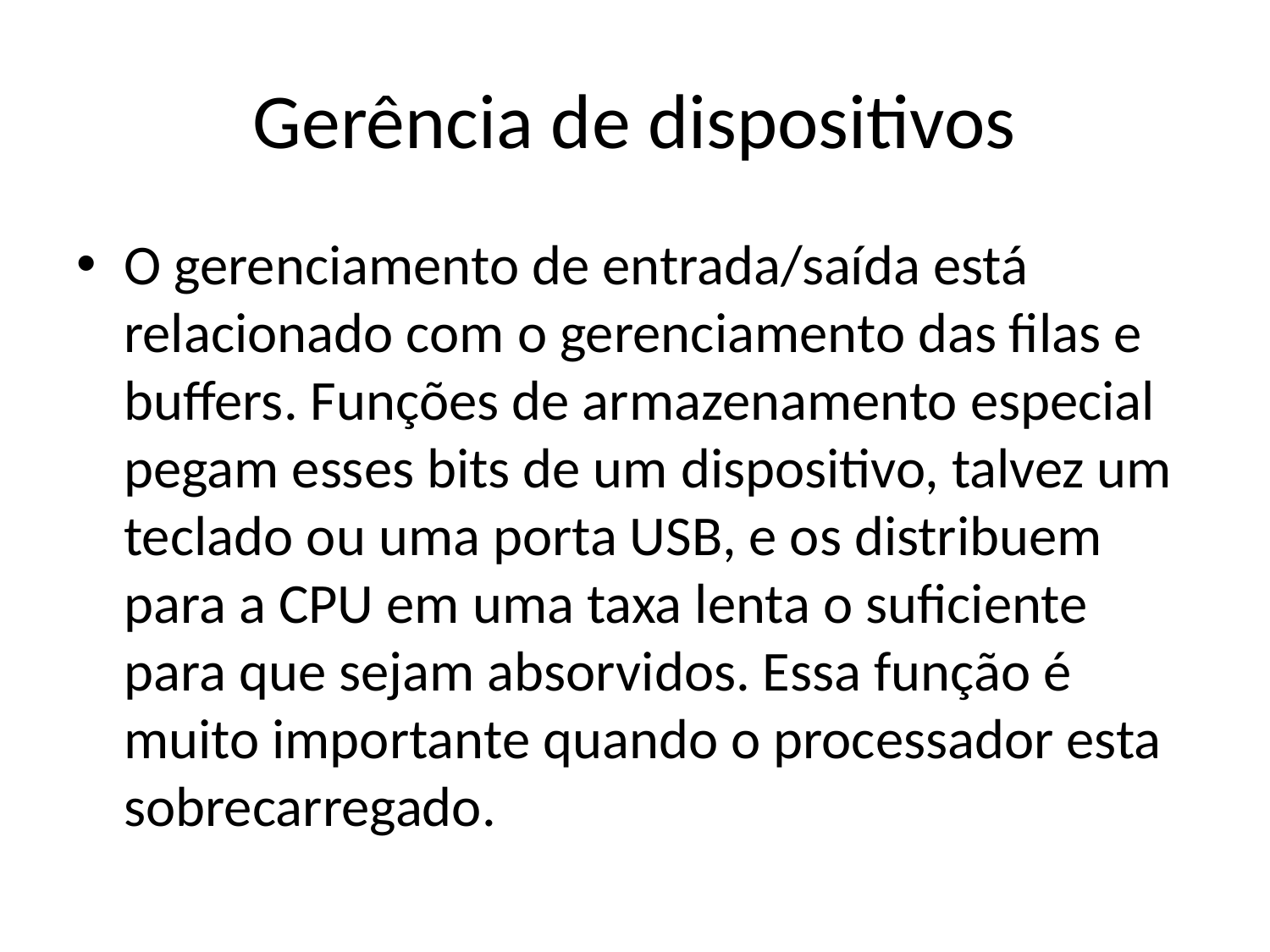

# Gerência de dispositivos
O gerenciamento de entrada/saída está relacionado com o gerenciamento das filas e buffers. Funções de armazenamento especial pegam esses bits de um dispositivo, talvez um teclado ou uma porta USB, e os distribuem para a CPU em uma taxa lenta o suficiente para que sejam absorvidos. Essa função é muito importante quando o processador esta sobrecarregado.